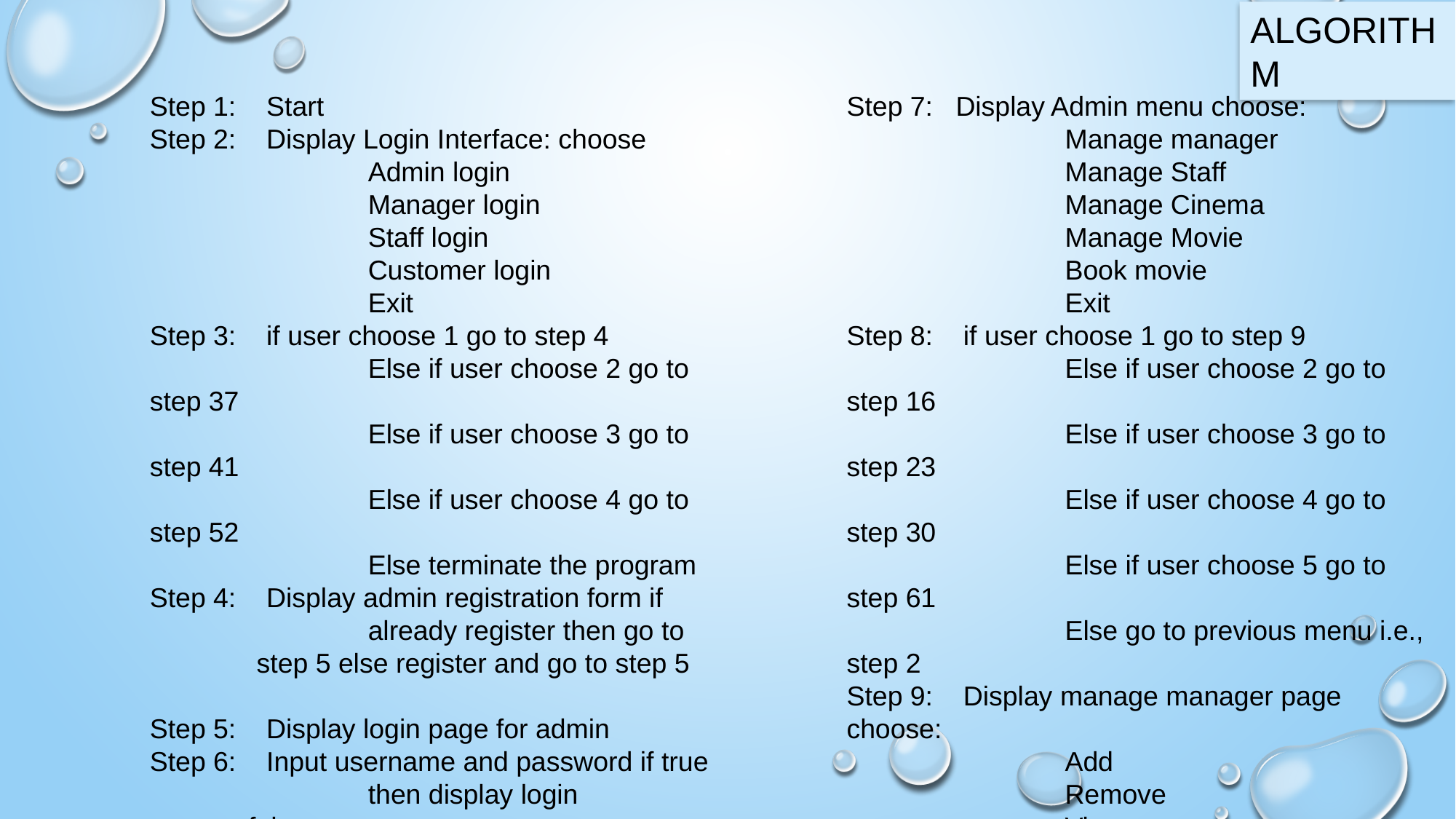

ALGORITHM
Step 1:    Start
Step 2:    Display Login Interface: choose
		Admin login
		Manager login
		Staff login
		Customer login
		Exit
Step 3:    if user choose 1 go to step 4
		Else if user choose 2 go to step 37
		Else if user choose 3 go to step 41
		Else if user choose 4 go to step 52
		Else terminate the program
Step 4:    Display admin registration form if
		already register then go to
              step 5 else register and go to step 5
Step 5:    Display login page for admin
Step 6:    Input username and password if true
		then display login successful
              and go to step 7 else display
		Error !! Please try again and goto step 5

Step 7:   Display Admin menu choose:
		Manage manager
		Manage Staff
		Manage Cinema
		Manage Movie
		Book movie
		Exit
Step 8:    if user choose 1 go to step 9
		Else if user choose 2 go to step 16
		Else if user choose 3 go to step 23
		Else if user choose 4 go to step 30
		Else if user choose 5 go to step 61
		Else go to previous menu i.e., step 2
Step 9:    Display manage manager page choose:
		Add
		Remove
		View
		Modify
		Search
		Back